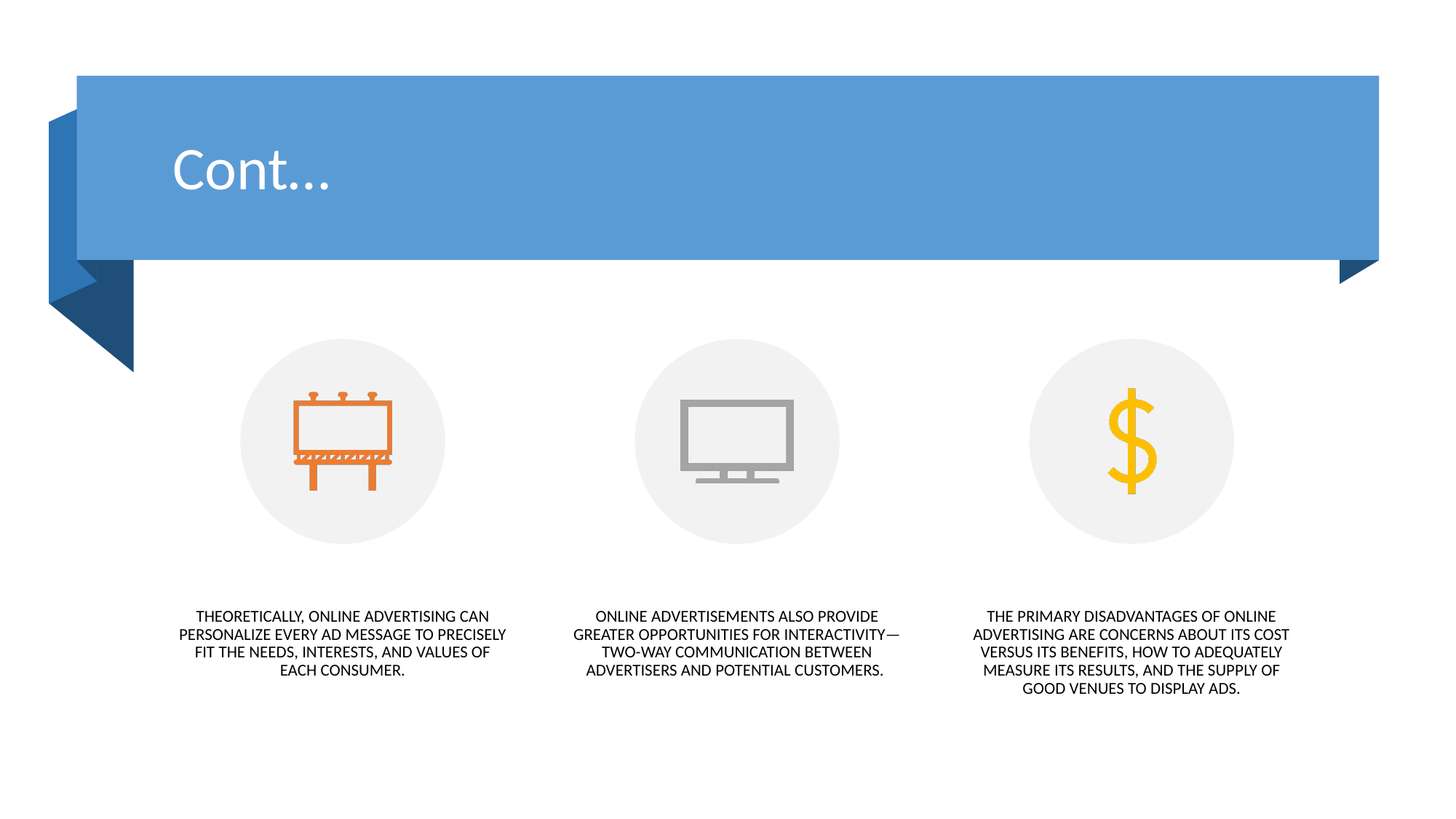

# Cont…
Theoretically, online advertising can personalize every ad message to precisely fit the needs, interests, and values of each consumer.
Online advertisements also provide greater opportunities for interactivity— two-way communication between advertisers and potential customers.
The primary disadvantages of online advertising are concerns about its cost versus its benefits, how to adequately measure its results, and the supply of good venues to display ads.